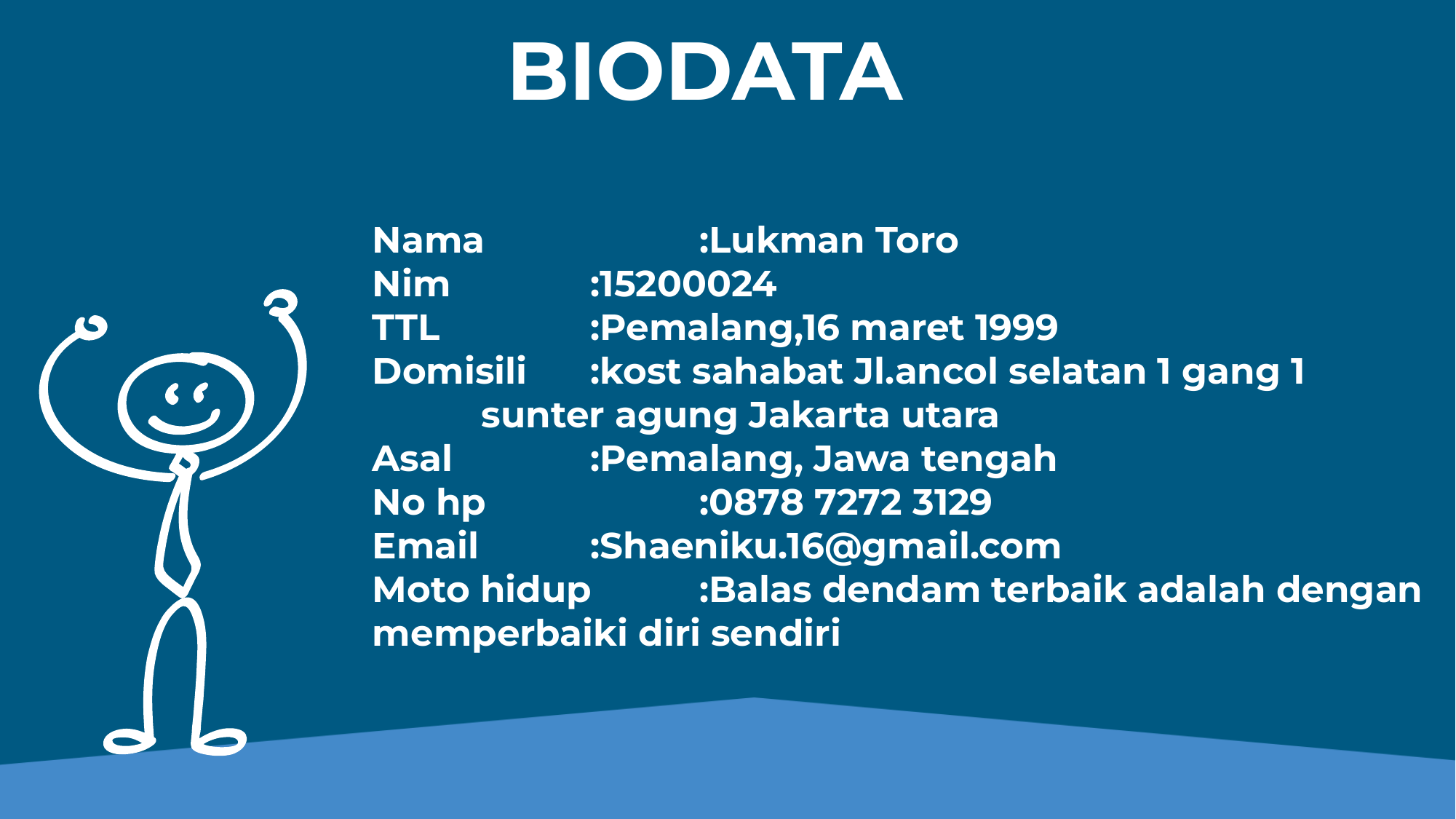

BIODATA
Nama		:Lukman Toro
Nim		:15200024
TTL		:Pemalang,16 maret 1999
Domisili	:kost sahabat Jl.ancol selatan 1 gang 1 		sunter agung Jakarta utara
Asal		:Pemalang, Jawa tengah
No hp		:0878 7272 3129
Email		:Shaeniku.16@gmail.com
Moto hidup	:Balas dendam terbaik adalah dengan memperbaiki diri sendiri